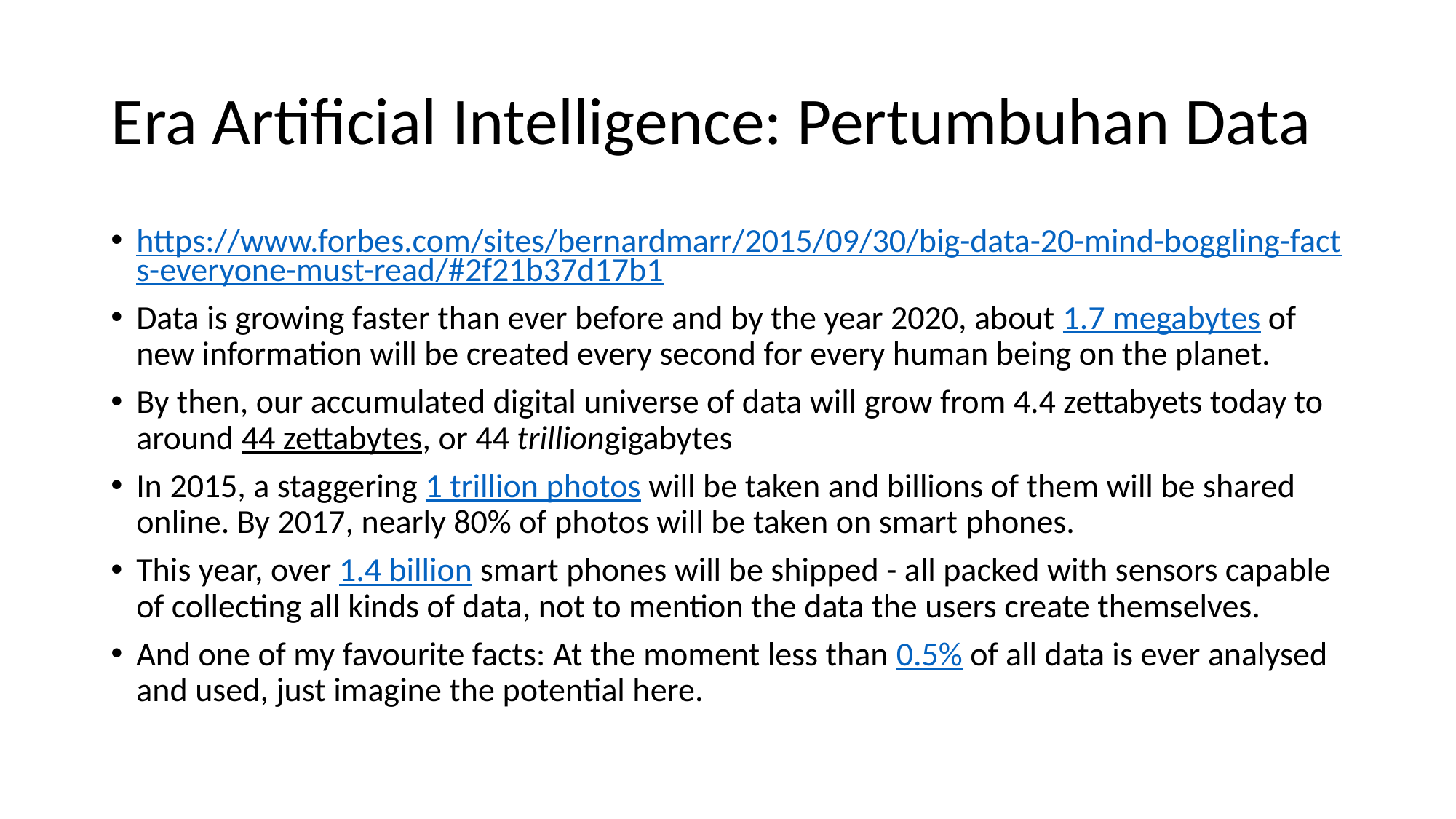

# Era Artificial Intelligence: Pertumbuhan Data
https://www.forbes.com/sites/bernardmarr/2015/09/30/big-data-20-mind-boggling-facts-everyone-must-read/#2f21b37d17b1
Data is growing faster than ever before and by the year 2020, about 1.7 megabytes of new information will be created every second for every human being on the planet.
By then, our accumulated digital universe of data will grow from 4.4 zettabyets today to around 44 zettabytes, or 44 trilliongigabytes
In 2015, a staggering 1 trillion photos will be taken and billions of them will be shared online. By 2017, nearly 80% of photos will be taken on smart phones.
This year, over 1.4 billion smart phones will be shipped - all packed with sensors capable of collecting all kinds of data, not to mention the data the users create themselves.
And one of my favourite facts: At the moment less than 0.5% of all data is ever analysed and used, just imagine the potential here.